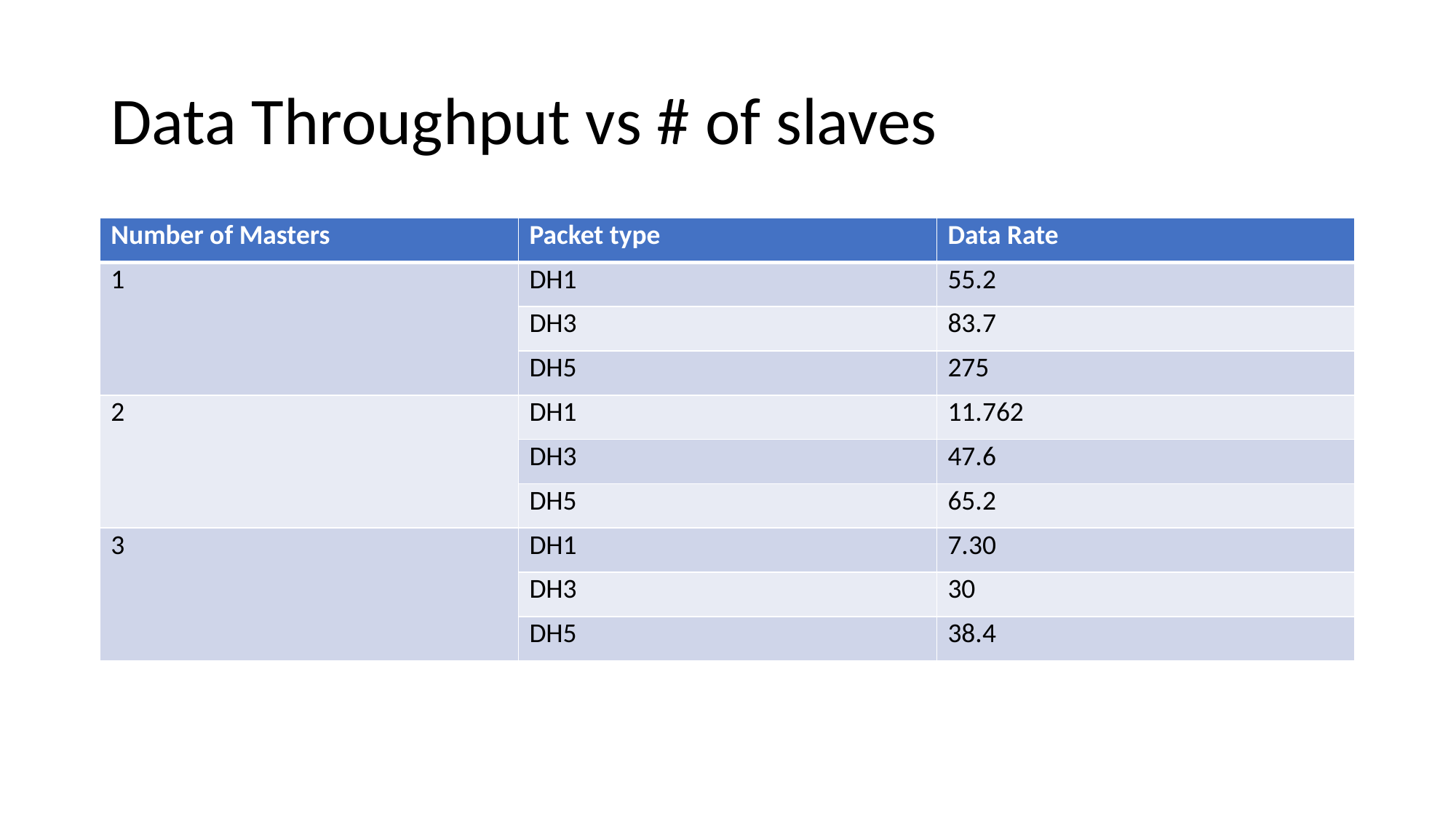

# Data Throughput vs # of slaves
| Number of Masters | Packet type | Data Rate |
| --- | --- | --- |
| 1 | DH1 | 55.2 |
|  | DH3 | 83.7 |
|  | DH5 | 275 |
| 2 | DH1 | 11.762 |
|  | DH3 | 47.6 |
|  | DH5 | 65.2 |
| 3 | DH1 | 7.30 |
|  | DH3 | 30 |
|  | DH5 | 38.4 |